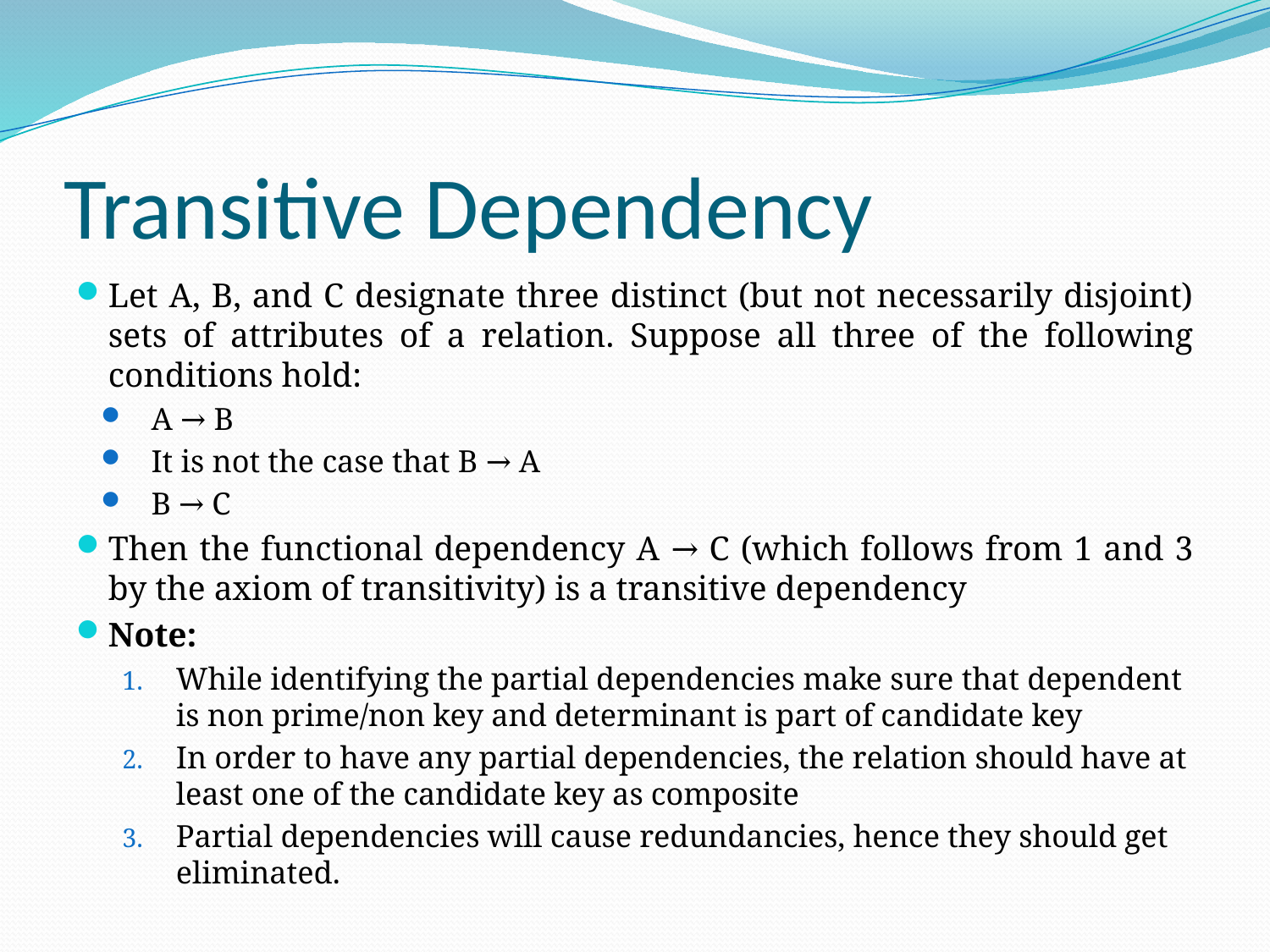

# Transitive Dependency
Let A, B, and C designate three distinct (but not necessarily disjoint) sets of attributes of a relation. Suppose all three of the following conditions hold:
A → B
It is not the case that B → A
B → C
Then the functional dependency A → C (which follows from 1 and 3 by the axiom of transitivity) is a transitive dependency
Note:
While identifying the partial dependencies make sure that dependent is non prime/non key and determinant is part of candidate key
In order to have any partial dependencies, the relation should have at least one of the candidate key as composite
Partial dependencies will cause redundancies, hence they should get eliminated.